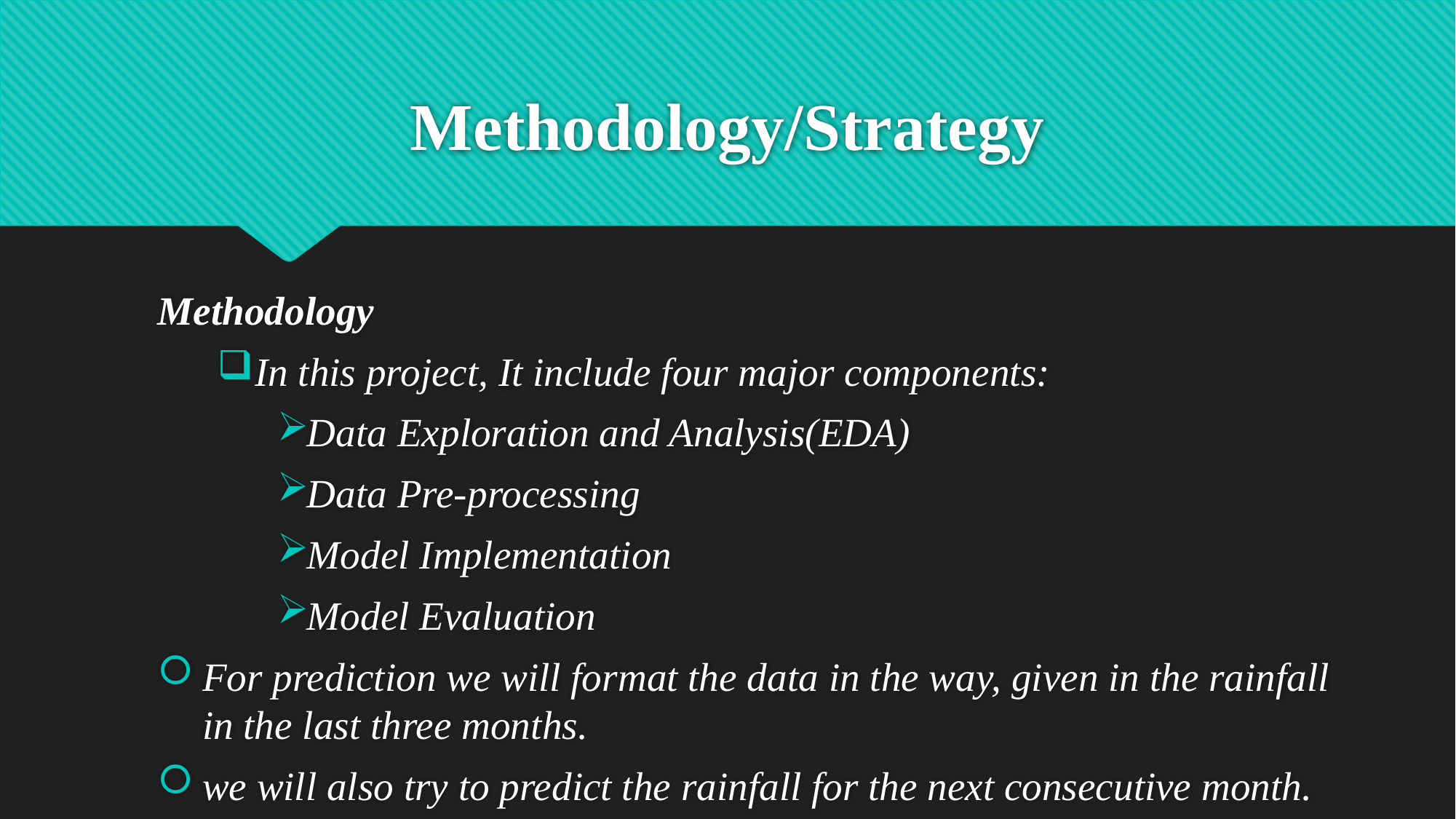

# Methodology/Strategy
Methodology
In this project, It include four major components:
Data Exploration and Analysis(EDA)
Data Pre-processing
Model Implementation
Model Evaluation
For prediction we will format the data in the way, given in the rainfall in the last three months.
we will also try to predict the rainfall for the next consecutive month.